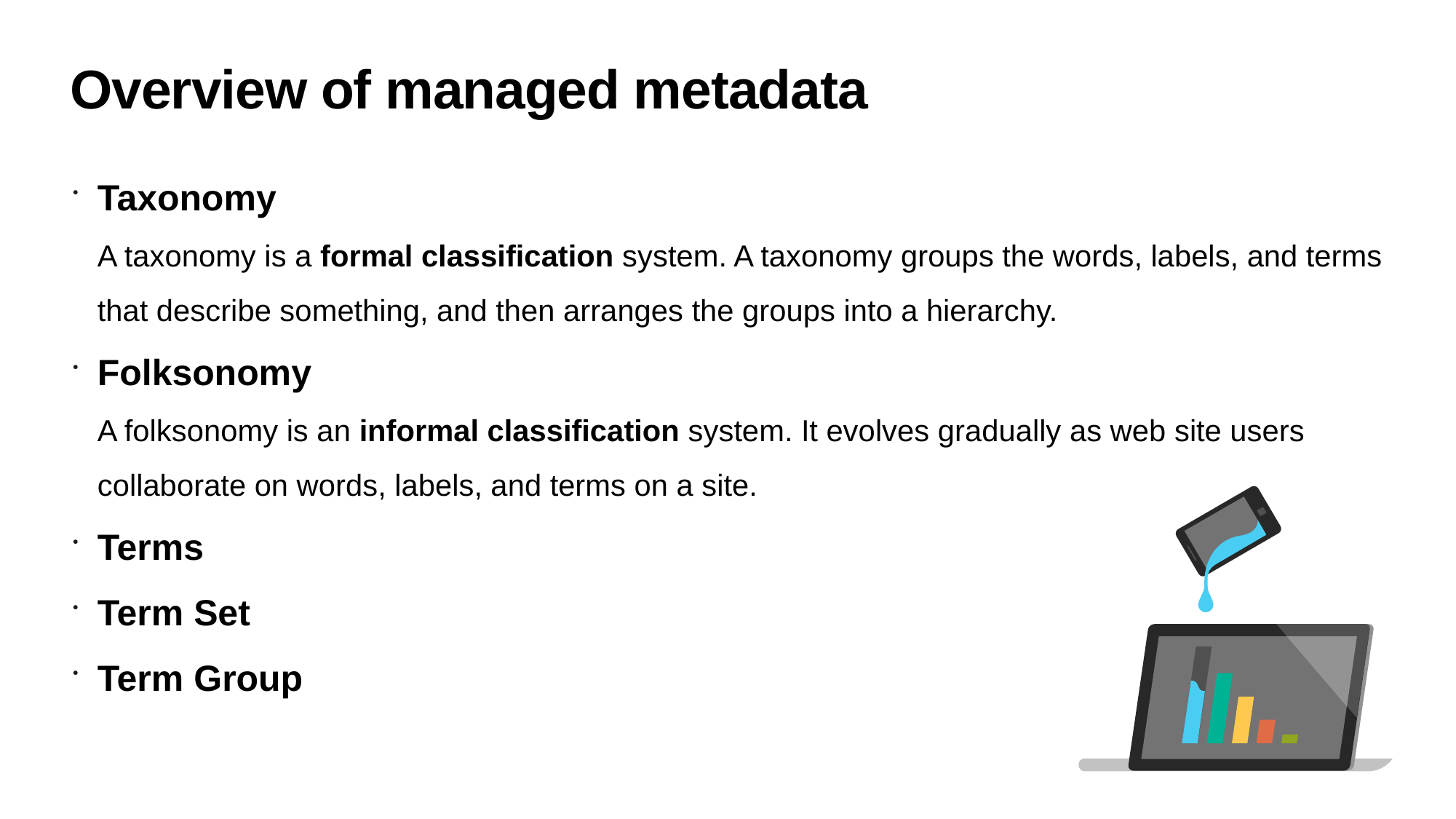

# Overview of managed metadata
Taxonomy
A taxonomy is a formal classification system. A taxonomy groups the words, labels, and terms that describe something, and then arranges the groups into a hierarchy.
Folksonomy
A folksonomy is an informal classification system. It evolves gradually as web site users collaborate on words, labels, and terms on a site.
Terms
Term Set
Term Group